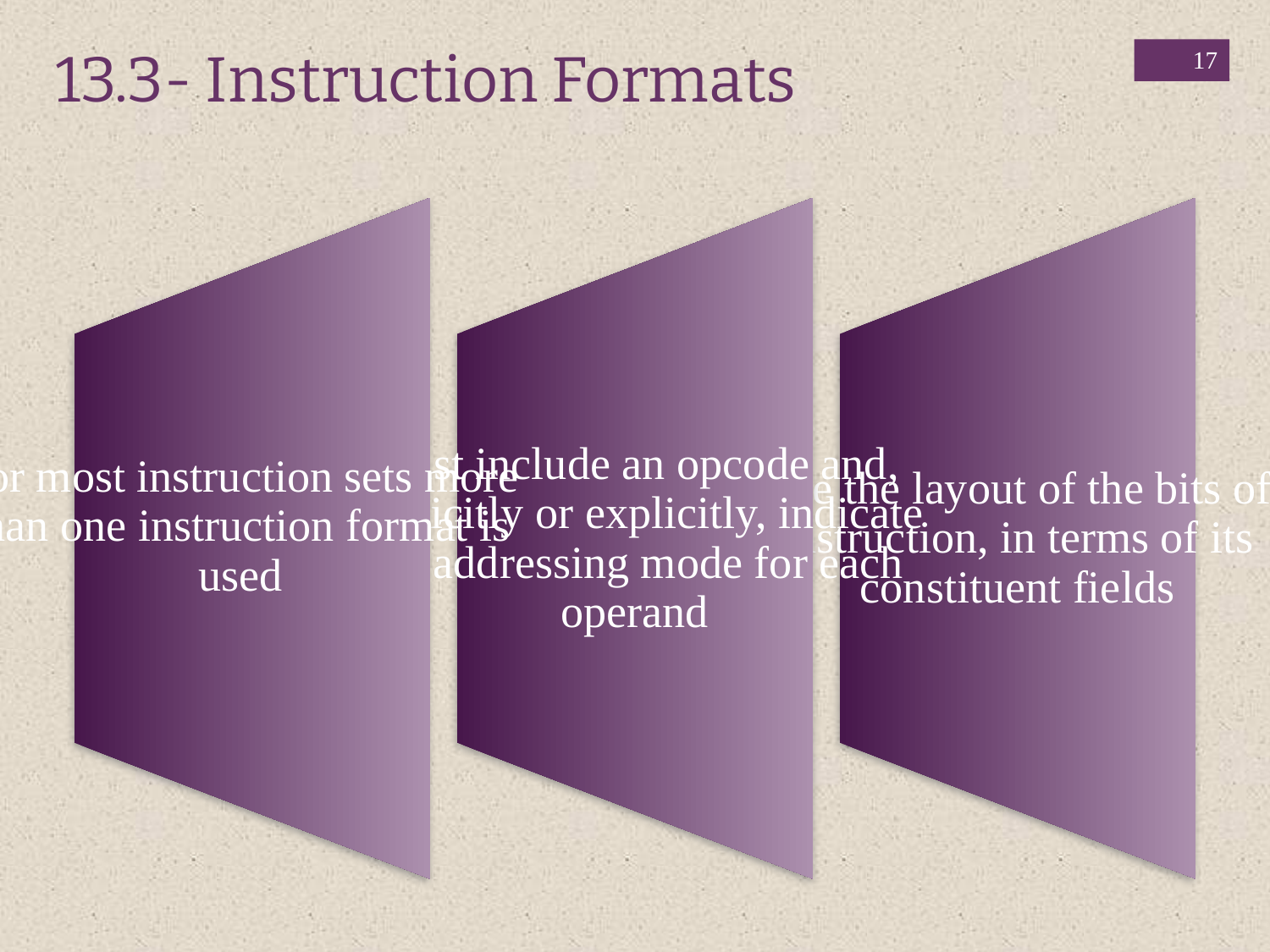

13.3- Instruction Formats
17

Define the layout of the bits of an instruction, in terms of its constituent fields

Must include an opcode and, implicitly or explicitly, indicate the addressing mode for each operand

For most instruction sets more than one instruction format is used